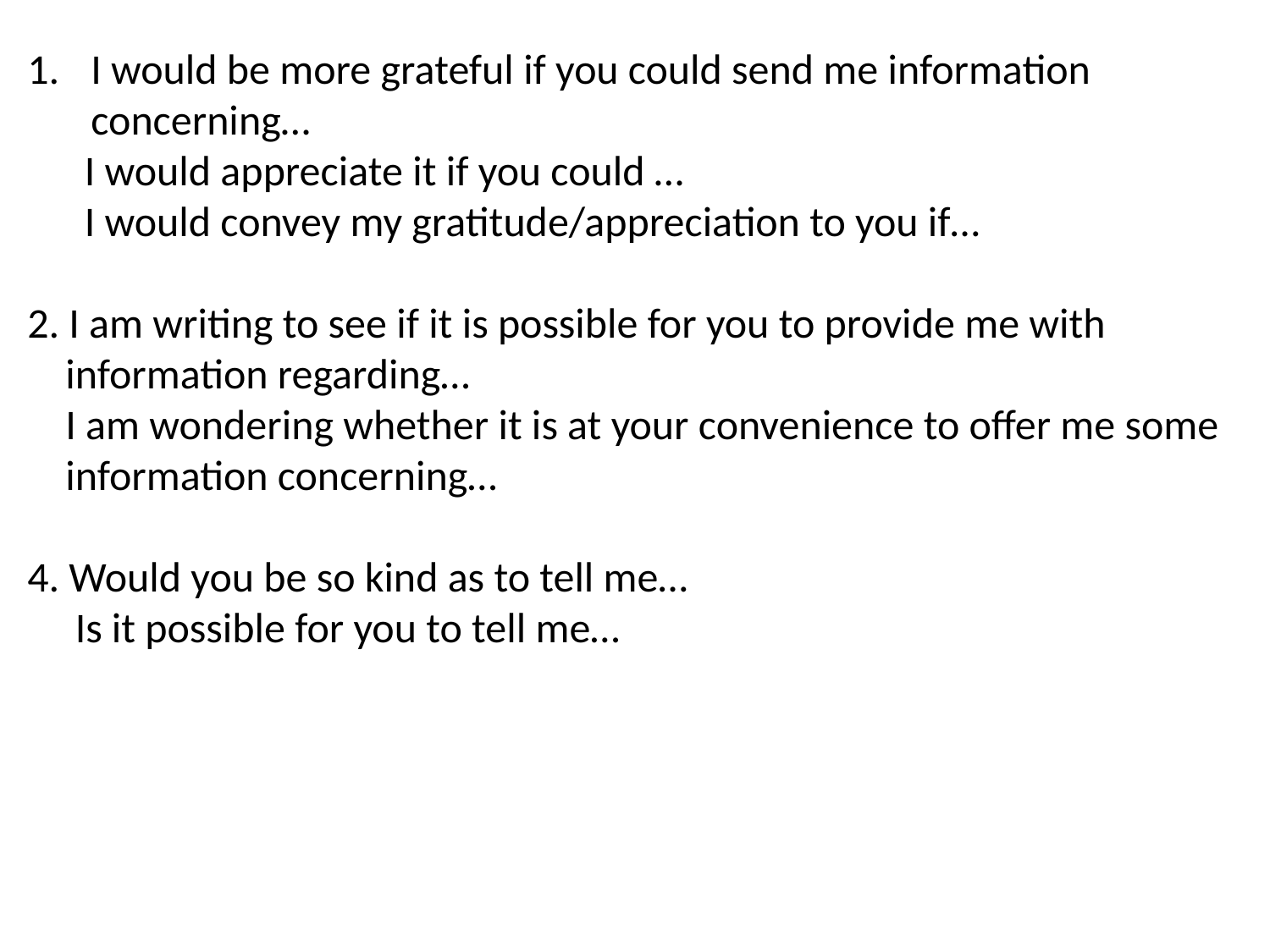

I would be more grateful if you could send me information concerning…
      I would appreciate it if you could …
      I would convey my gratitude/appreciation to you if…

2. I am writing to see if it is possible for you to provide me with
    information regarding…
    I am wondering whether it is at your convenience to offer me some
    information concerning…

4. Would you be so kind as to tell me…
     Is it possible for you to tell me…